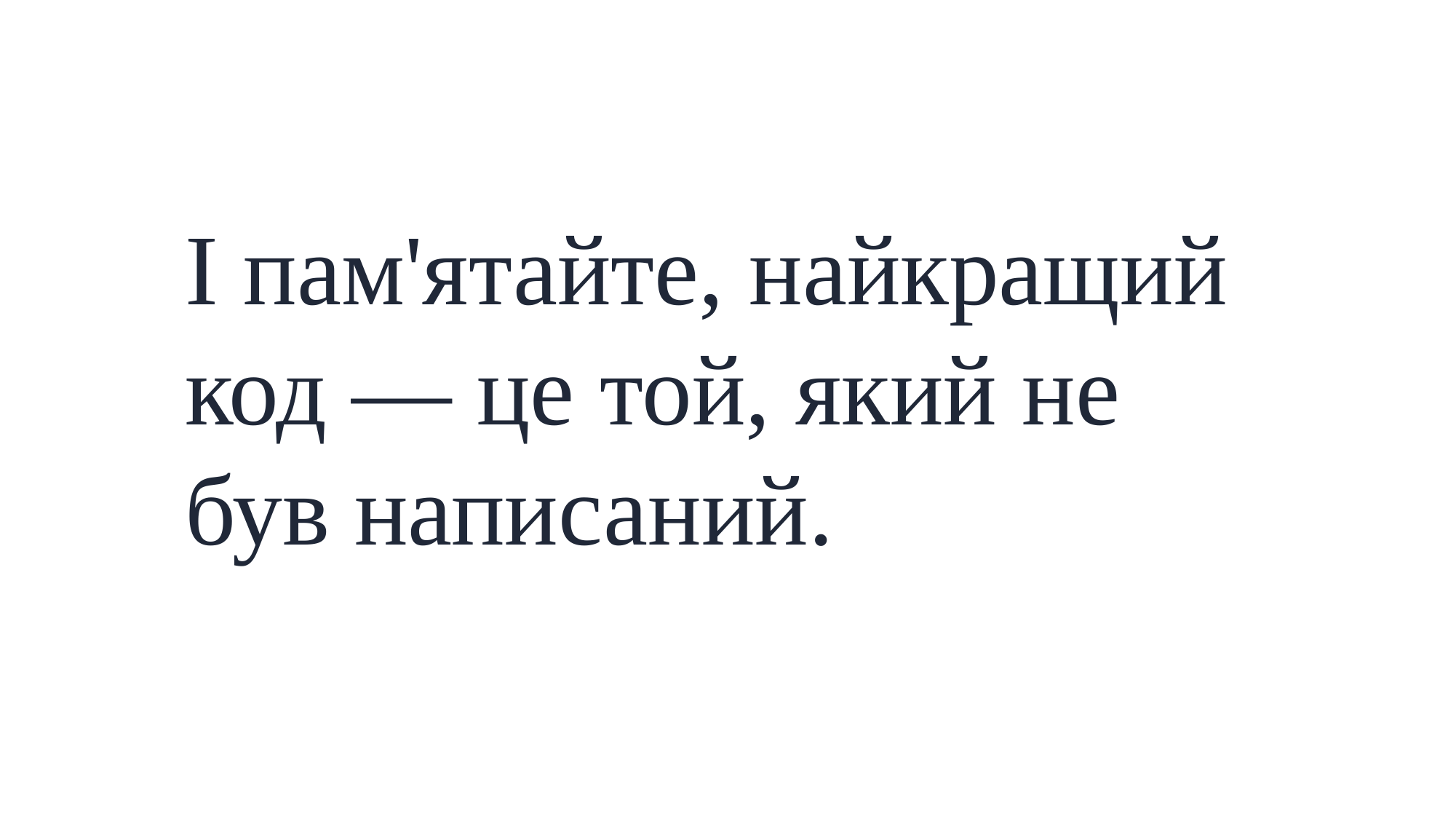

І пам'ятайте, найкращий код — це той, який не був написаний.